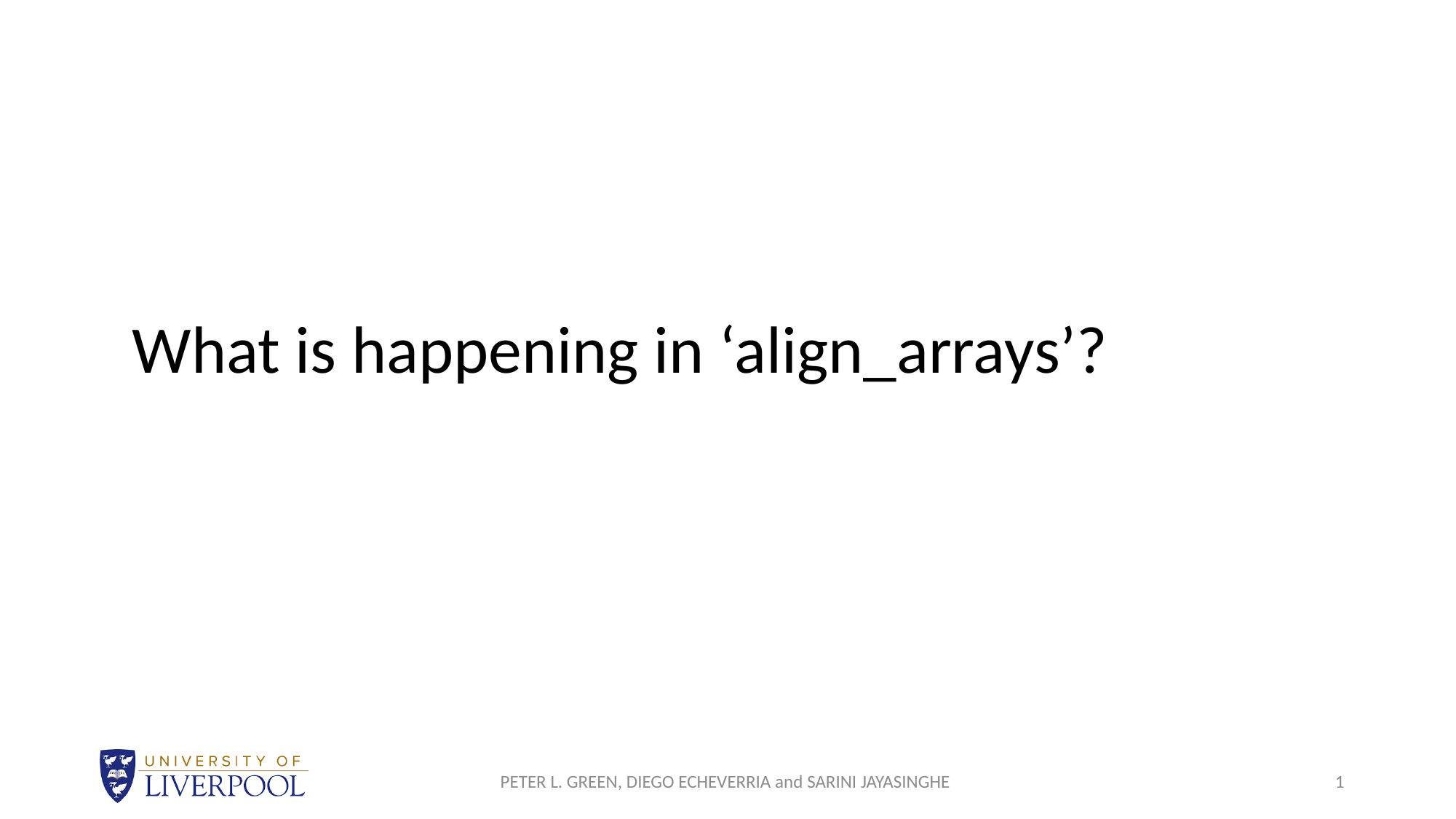

# What is happening in ‘align_arrays’?
PETER L. GREEN, DIEGO ECHEVERRIA and SARINI JAYASINGHE
1